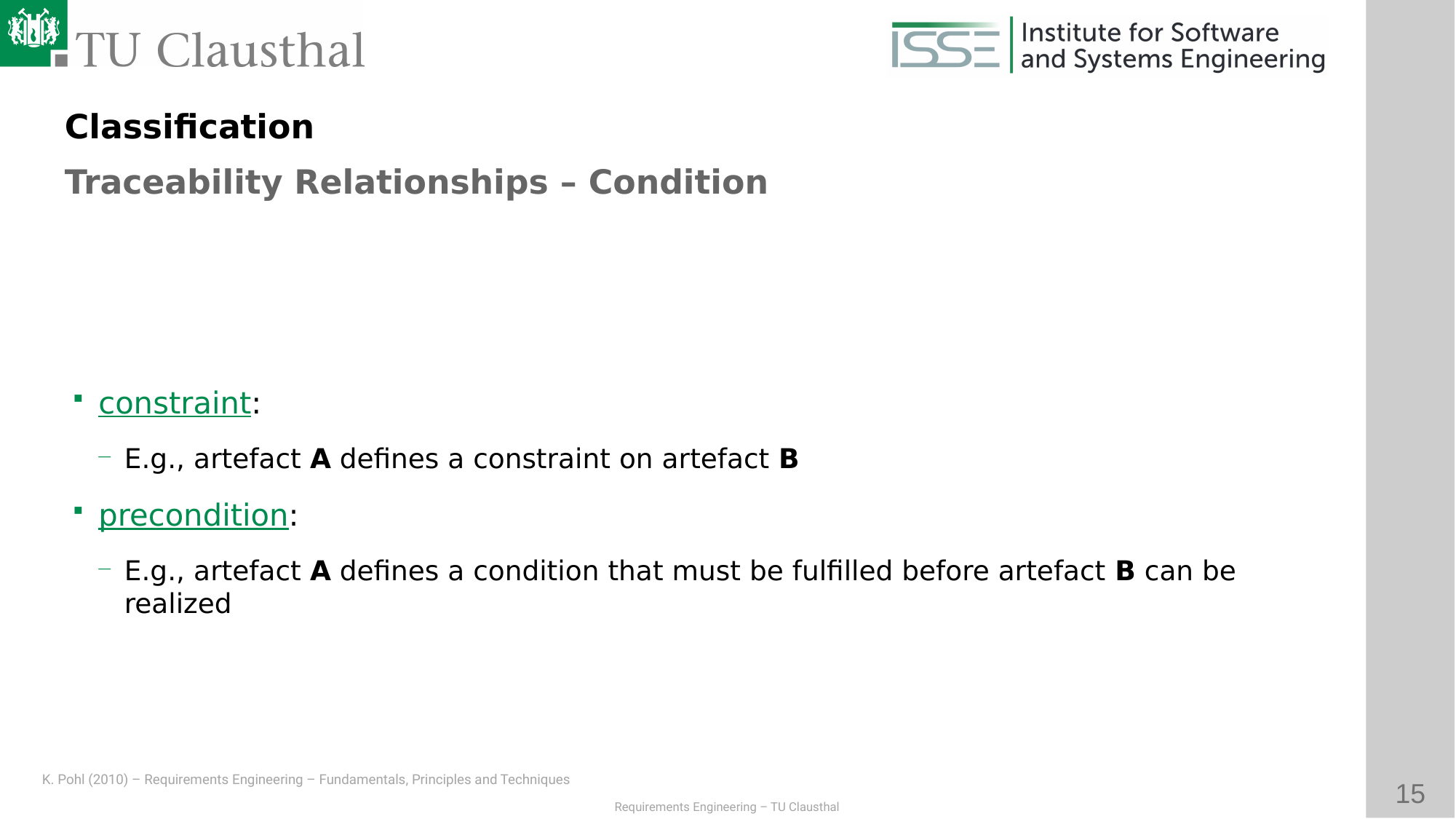

Classification
Traceability Relationships – Condition

# constraint:
E.g., artefact A defines a constraint on artefact B
precondition:
E.g., artefact A defines a condition that must be fulfilled before artefact B can be realized
K. Pohl (2010) – Requirements Engineering – Fundamentals, Principles and Techniques